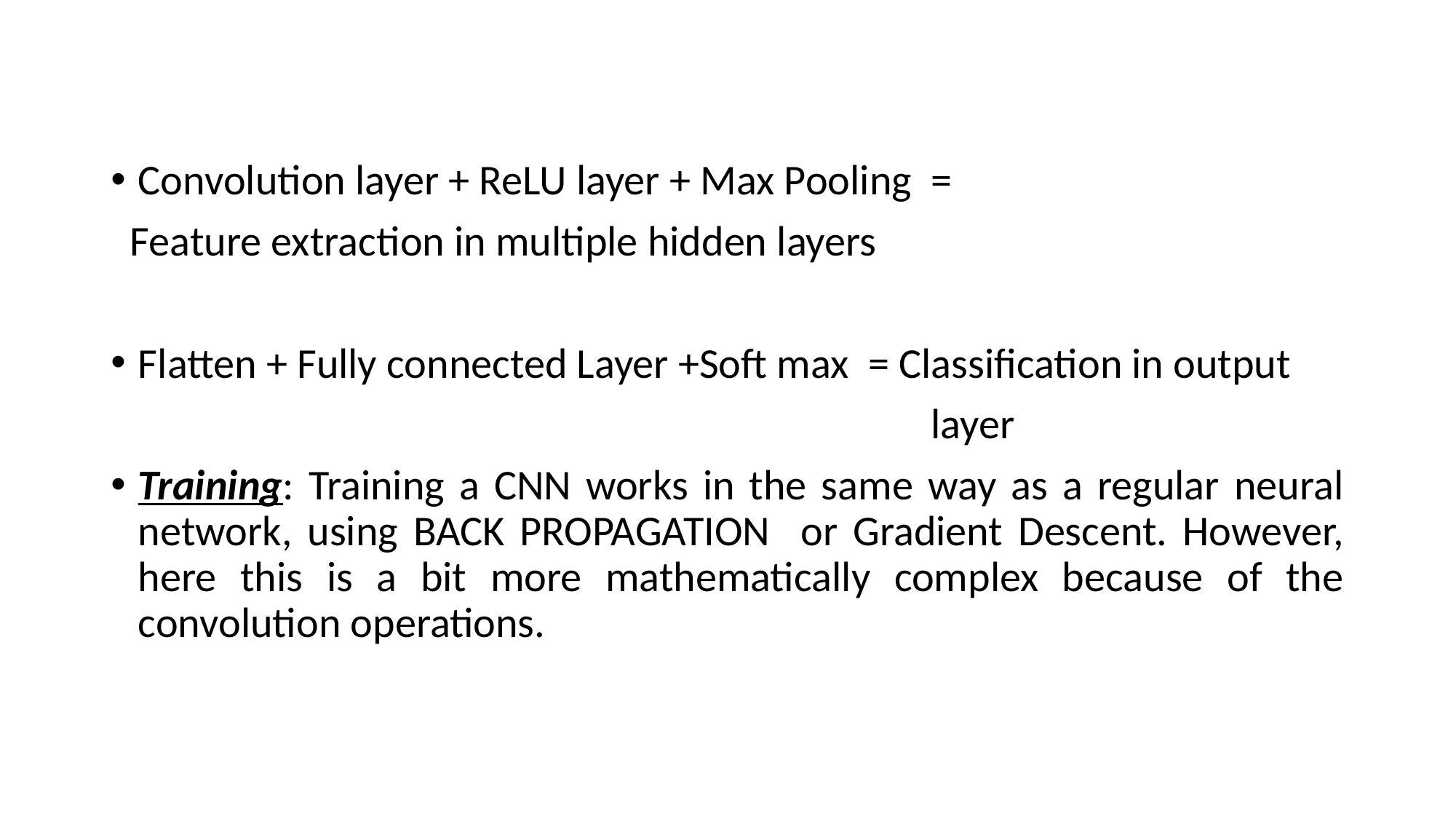

#
Convolution layer + ReLU layer + Max Pooling  =
  Feature extraction in multiple hidden layers

Flatten + Fully connected Layer +Soft max  = Classification in output
								   layer
Training: Training a CNN works in the same way as a regular neural network, using BACK PROPAGATION  or Gradient Descent. However, here this is a bit more mathematically complex because of the convolution operations.